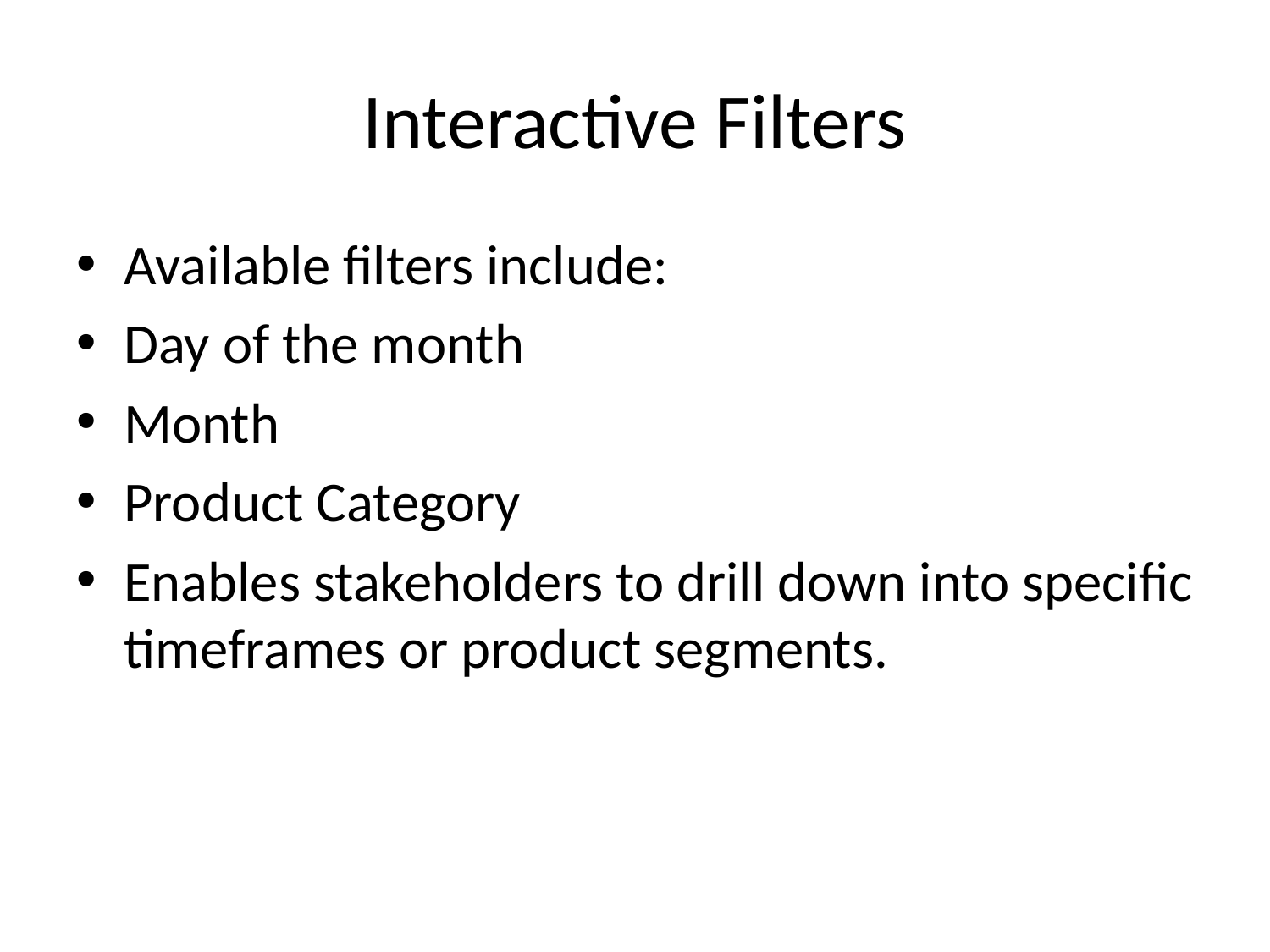

# Interactive Filters
Available filters include:
Day of the month
Month
Product Category
Enables stakeholders to drill down into specific timeframes or product segments.